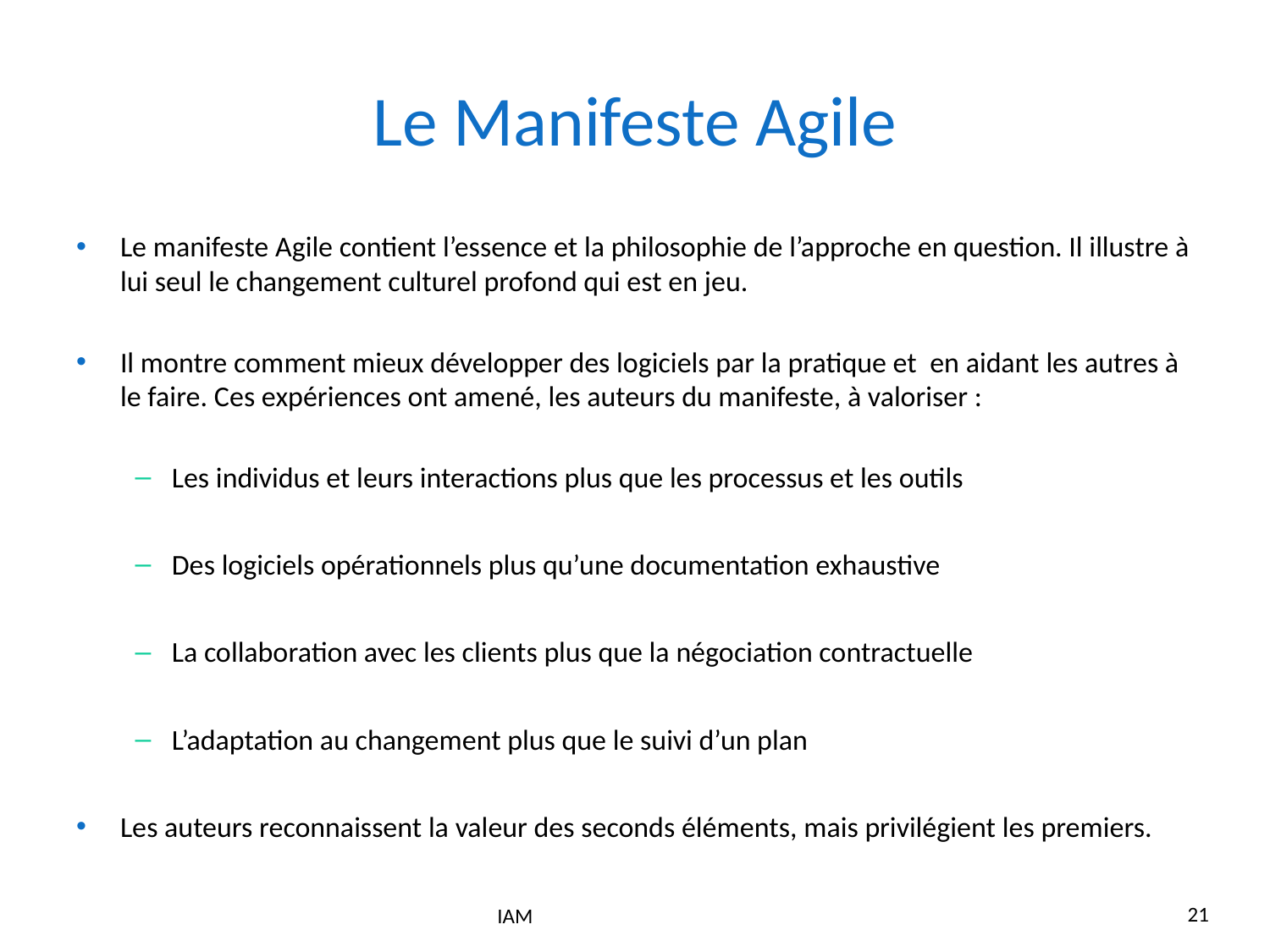

# Le Manifeste Agile
Le manifeste Agile contient l’essence et la philosophie de l’approche en question. Il illustre à lui seul le changement culturel profond qui est en jeu.

Il montre comment mieux développer des logiciels par la pratique et  en aidant les autres à le faire. Ces expériences ont amené, les auteurs du manifeste, à valoriser :

Les individus et leurs interactions plus que les processus et les outils

Des logiciels opérationnels plus qu’une documentation exhaustive

La collaboration avec les clients plus que la négociation contractuelle

L’adaptation au changement plus que le suivi d’un plan

Les auteurs reconnaissent la valeur des seconds éléments, mais privilégient les premiers.